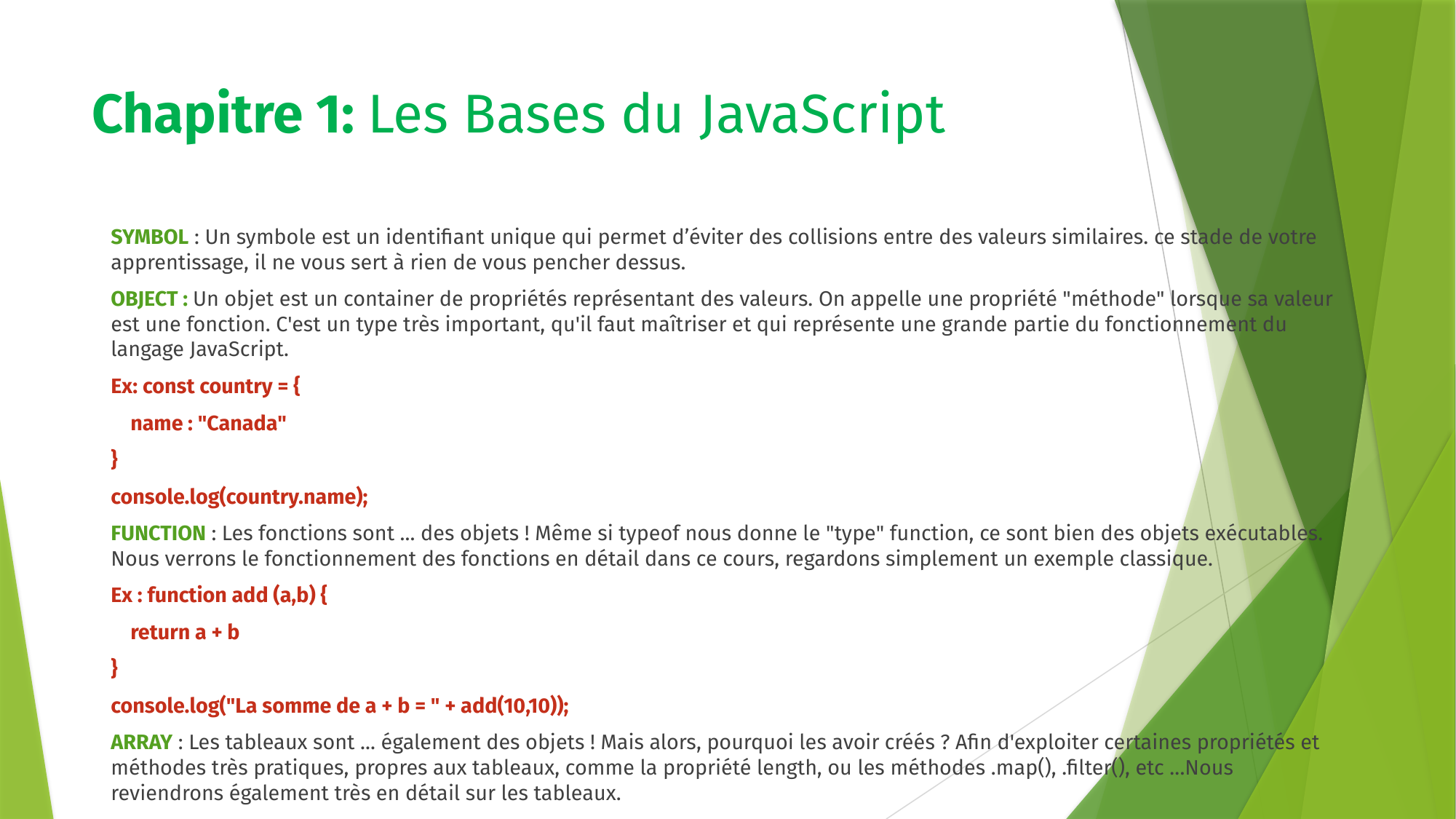

# Chapitre 1: Les Bases du JavaScript
SYMBOL : Un symbole est un identifiant unique qui permet d’éviter des collisions entre des valeurs similaires. ce stade de votre apprentissage, il ne vous sert à rien de vous pencher dessus.
OBJECT : Un objet est un container de propriétés représentant des valeurs. On appelle une propriété "méthode" lorsque sa valeur est une fonction. C'est un type très important, qu'il faut maîtriser et qui représente une grande partie du fonctionnement du langage JavaScript.
Ex: const country = {
    name : "Canada"
}
console.log(country.name);
FUNCTION : Les fonctions sont ... des objets ! Même si typeof nous donne le "type" function, ce sont bien des objets exécutables. Nous verrons le fonctionnement des fonctions en détail dans ce cours, regardons simplement un exemple classique.
Ex : function add (a,b) {
    return a + b
}
console.log("La somme de a + b = " + add(10,10));
ARRAY : Les tableaux sont ... également des objets ! Mais alors, pourquoi les avoir créés ? Afin d'exploiter certaines propriétés et méthodes très pratiques, propres aux tableaux, comme la propriété length, ou les méthodes .map(), .filter(), etc ...Nous reviendrons également très en détail sur les tableaux.